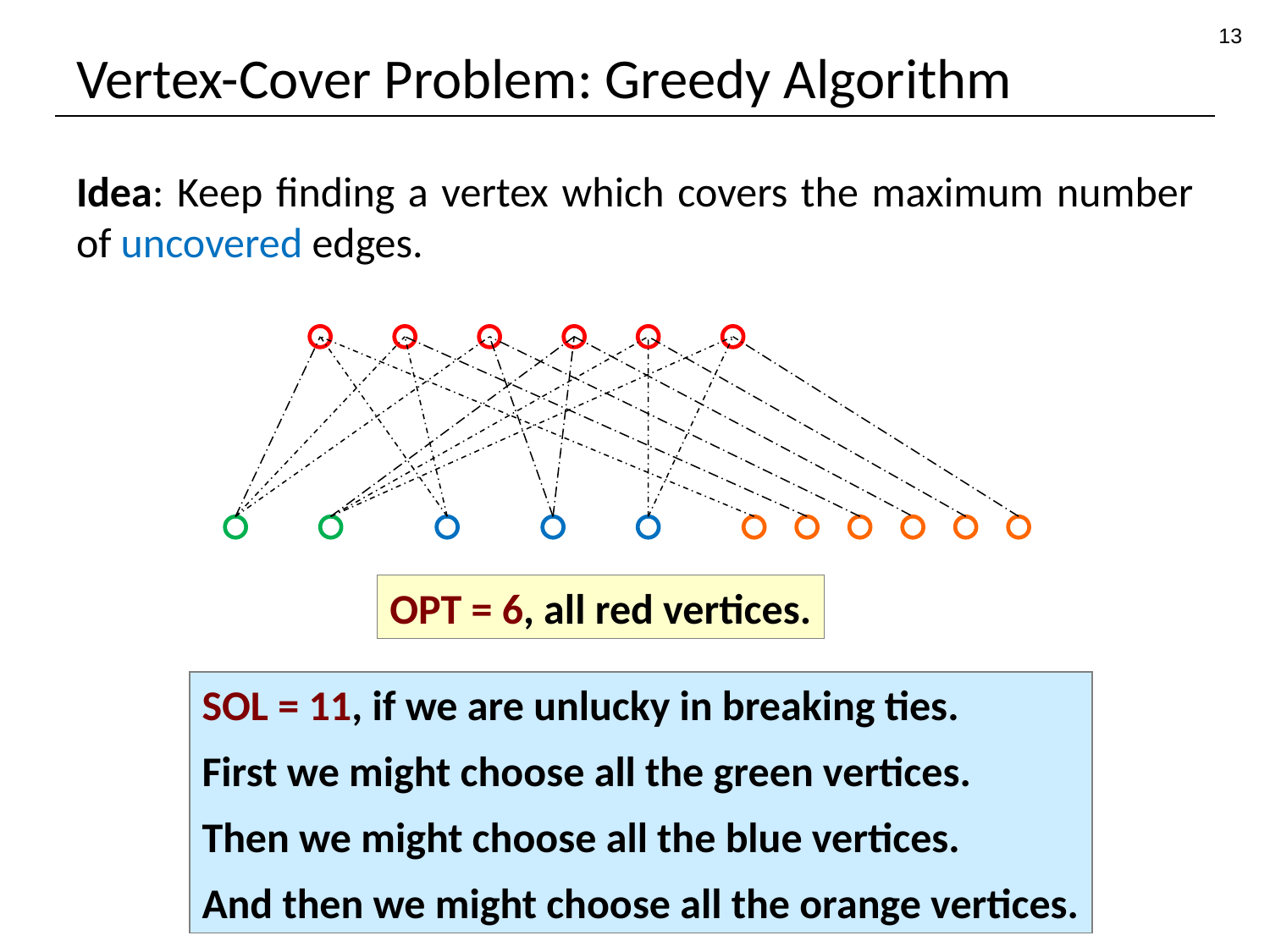

13
# Vertex-Cover Problem: Greedy Algorithm

Idea: Keep finding a vertex which covers the maximum number of uncovered edges.

OPT = 6, all red vertices.
SOL = 11, if we are unlucky in breaking ties.
First we might choose all the green vertices.
Then we might choose all the blue vertices.
And then we might choose all the orange vertices.